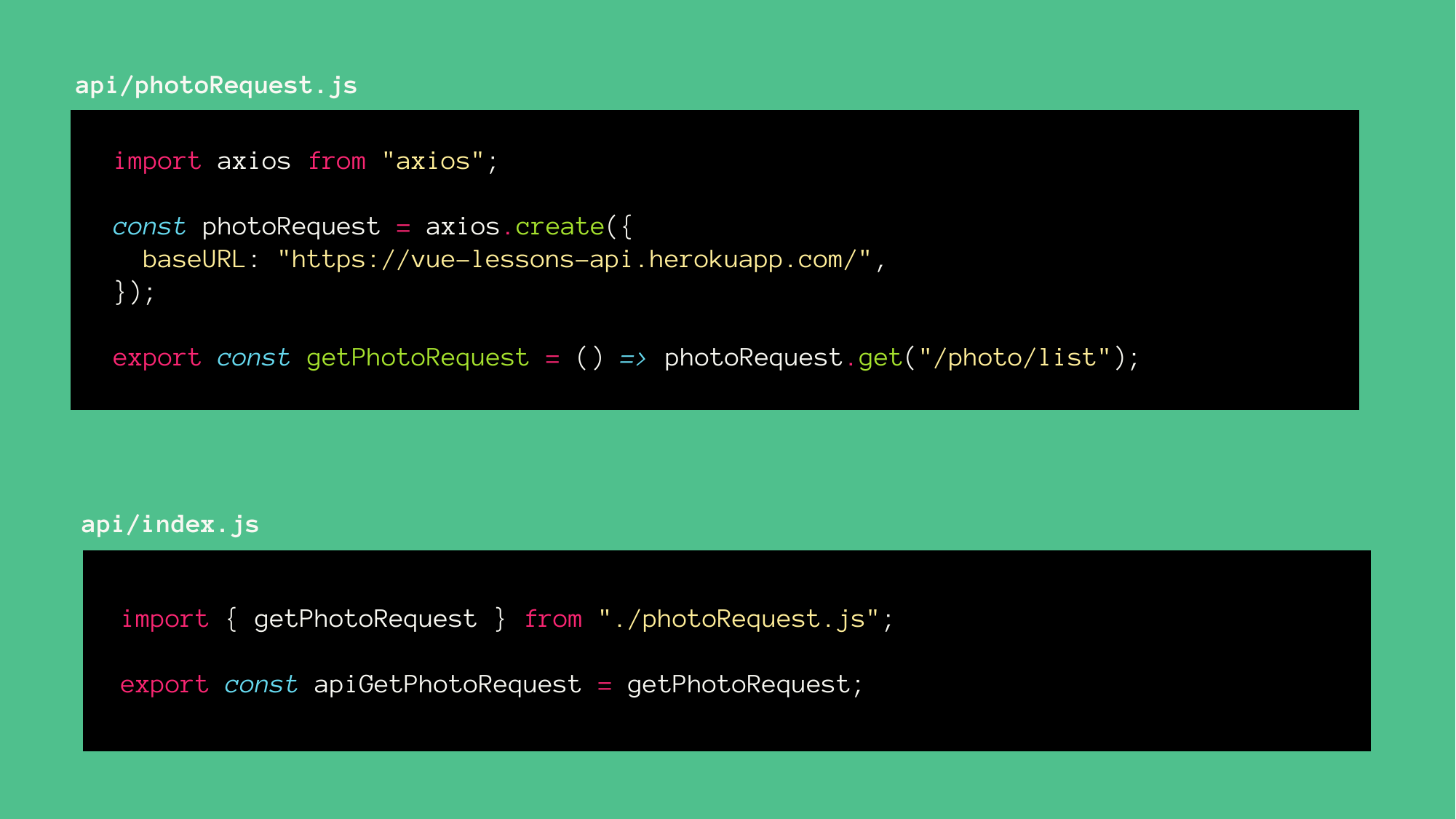

api/photoRequest.js

import axios from "axios";
const photoRequest = axios.create({
  baseURL: "https://vue-lessons-api.herokuapp.com/",
});
export const getPhotoRequest = () => photoRequest.get("/photo/list");
api/index.js

import { getPhotoRequest } from "./photoRequest.js";
export const apiGetPhotoRequest = getPhotoRequest;